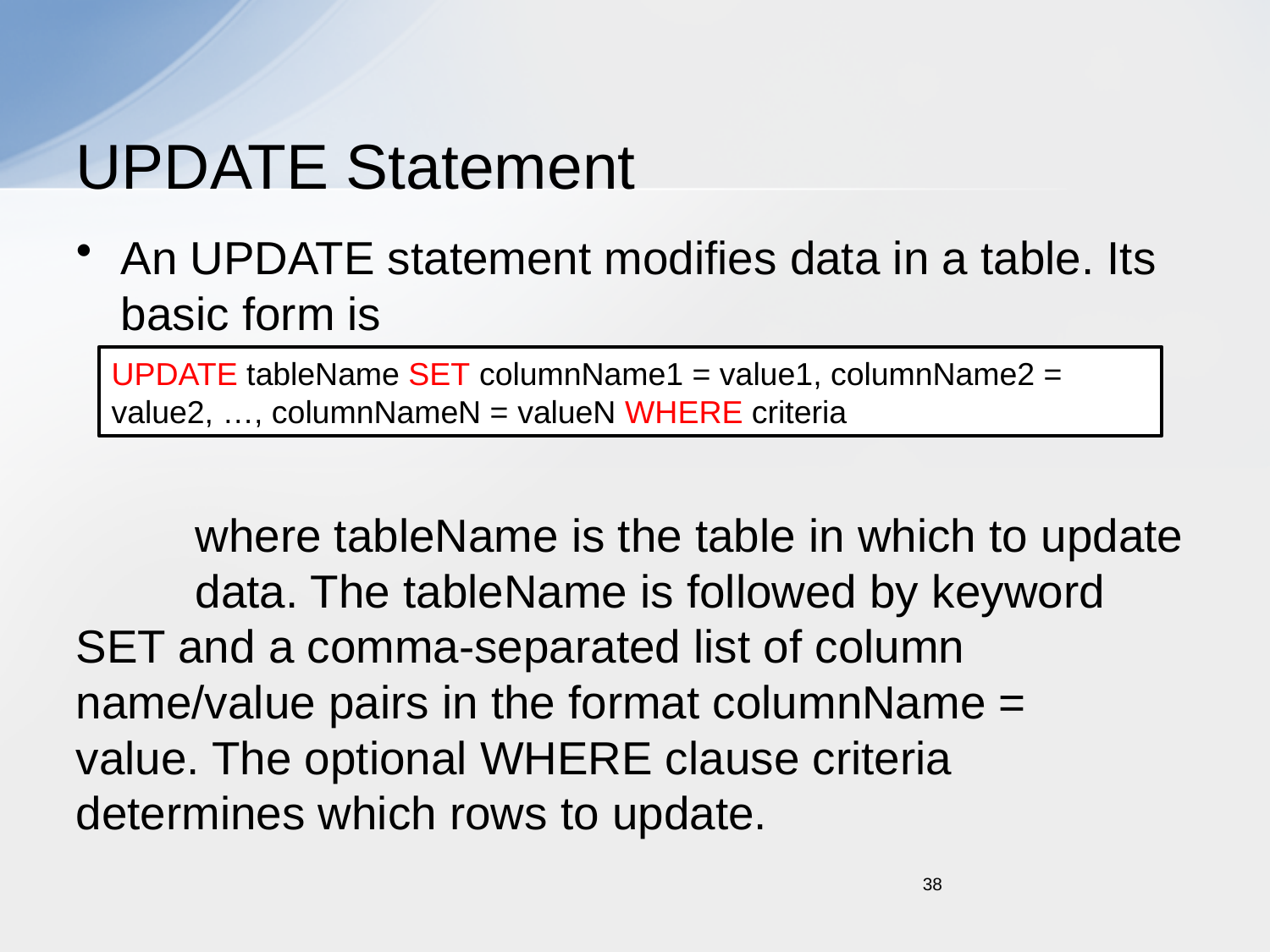

# UPDATE Statement
An UPDATE statement modifies data in a table. Its basic form is

	where tableName is the table in which to update 	data. The tableName is followed by keyword 	SET and a comma-separated list of column 	name/value pairs in the format columnName = 	value. The optional WHERE clause criteria 	determines which rows to update.

UPDATE tableName SET columnName1 = value1, columnName2 = value2, …, columnNameN = valueN WHERE criteria
38